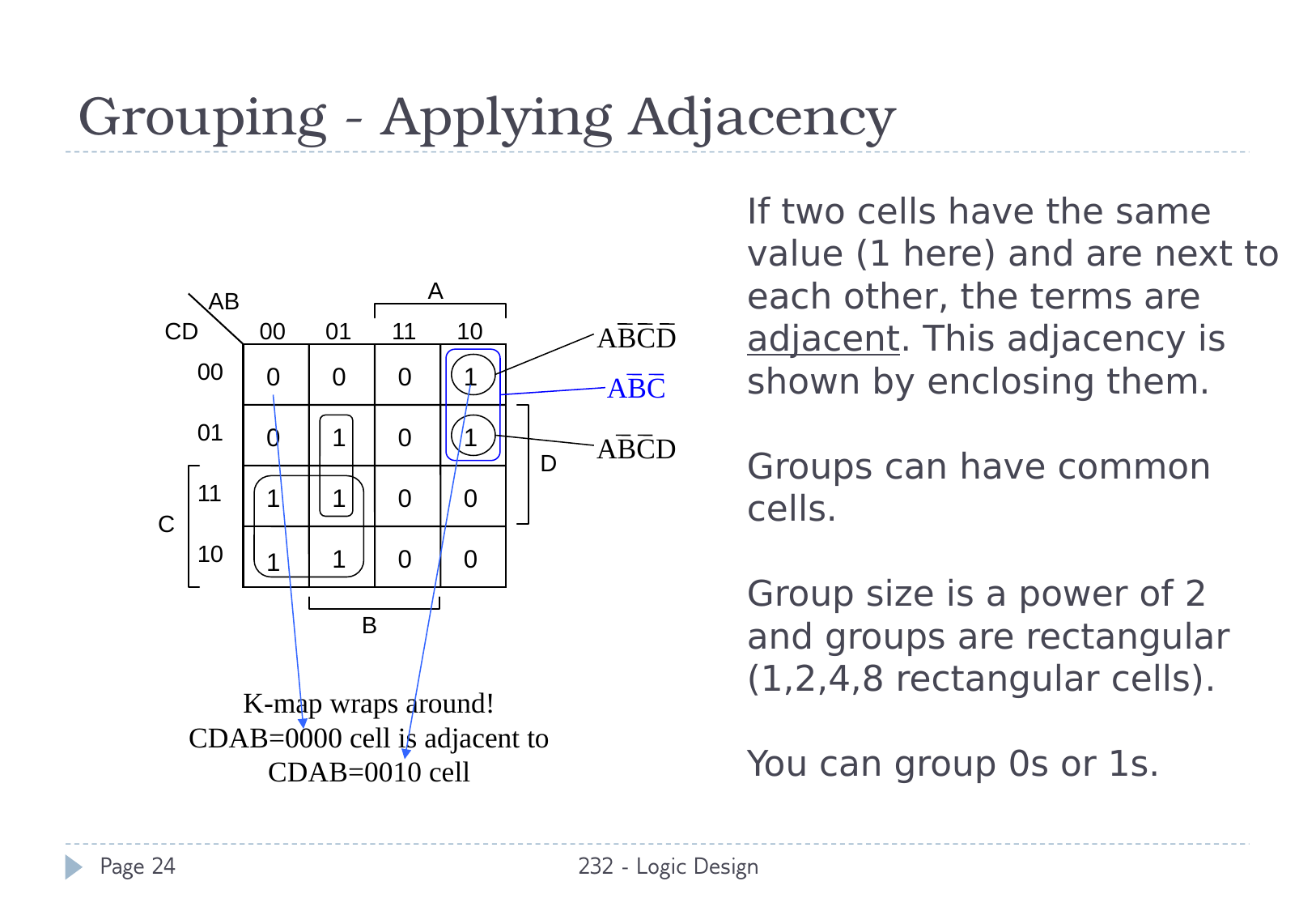

Grouping - Applying Adjacency
If two cells have the same value (1 here) and are next to each other, the terms are adjacent. This adjacency is shown by enclosing them.

Groups can have common cells.

Group size is a power of 2 and groups are rectangular (1,2,4,8 rectangular cells).

You can group 0s or 1s.
A
AB

CD
00
01
11
10

00

01
D

11
C

10

B
0
0
0
1
0
1
0
1
1
1
0
0
1
0
0
1
ABCD

ABC

ABCD

K-map wraps around!CDAB=0000 cell is adjacent to CDAB=0010 cell
Page 24
232 - Logic Design